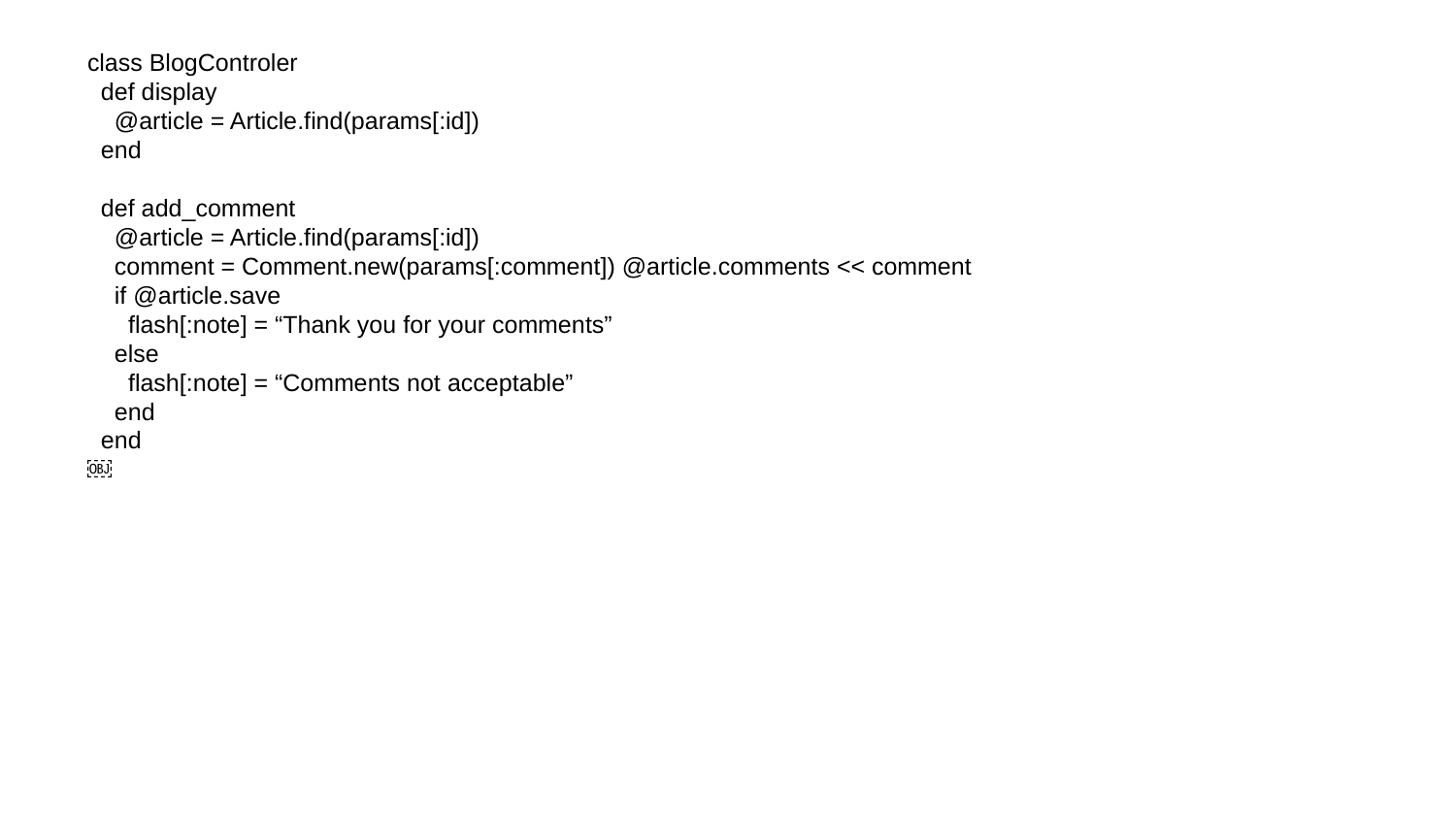

class BlogControler
  def display
    @article = Article.find(params[:id])
  end
  def add_comment
    @article = Article.find(params[:id])
    comment = Comment.new(params[:comment]) @article.comments << comment
    if @article.save
      flash[:note] = “Thank you for your comments”
    else
      flash[:note] = “Comments not acceptable”
    end
  end
￼